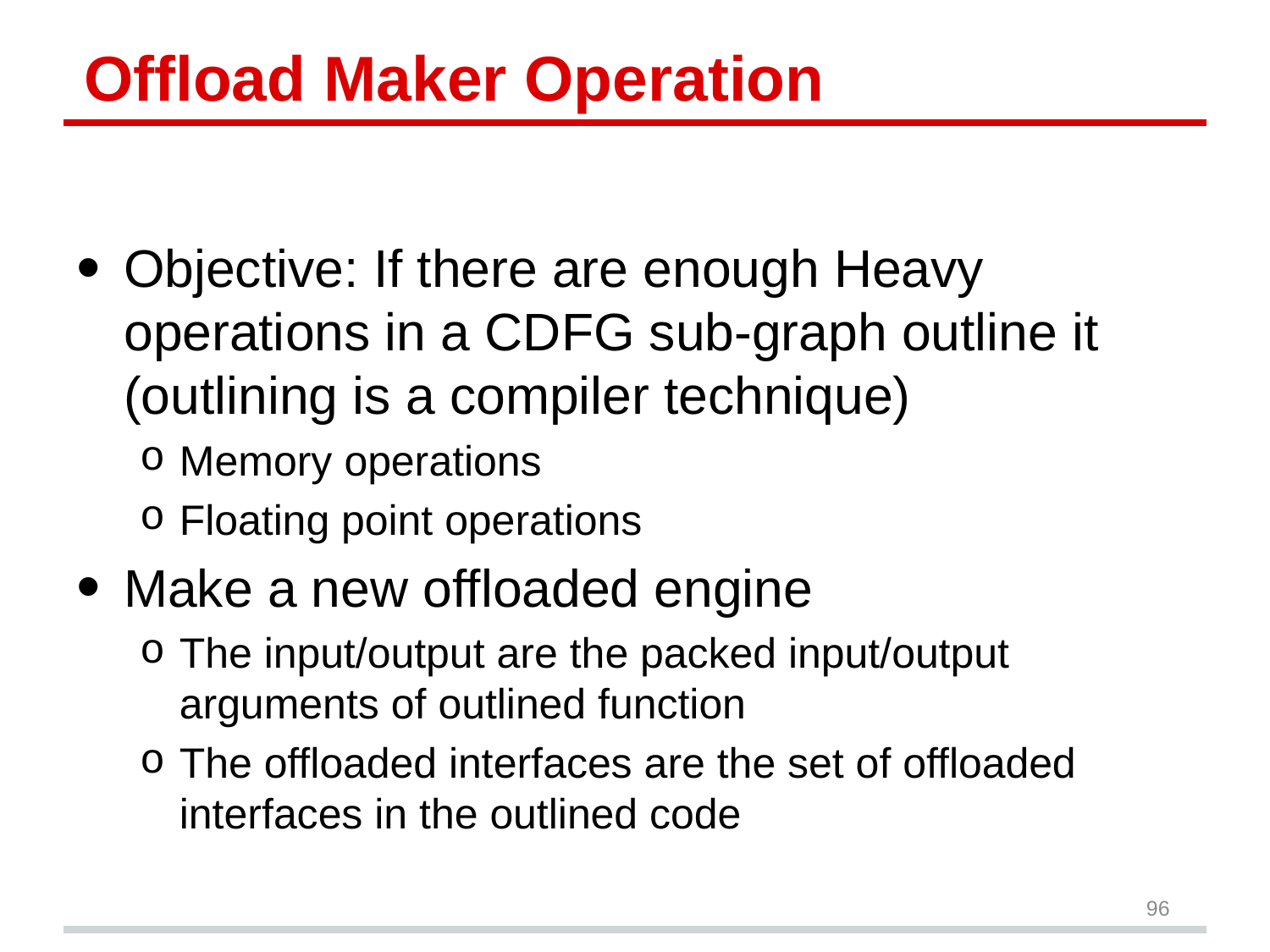

# Offload Maker Operation
Objective: If there are enough Heavy operations in a CDFG sub-graph outline it (outlining is a compiler technique)
Memory operations
Floating point operations
Make a new offloaded engine
The input/output are the packed input/output arguments of outlined function
The offloaded interfaces are the set of offloaded interfaces in the outlined code
96